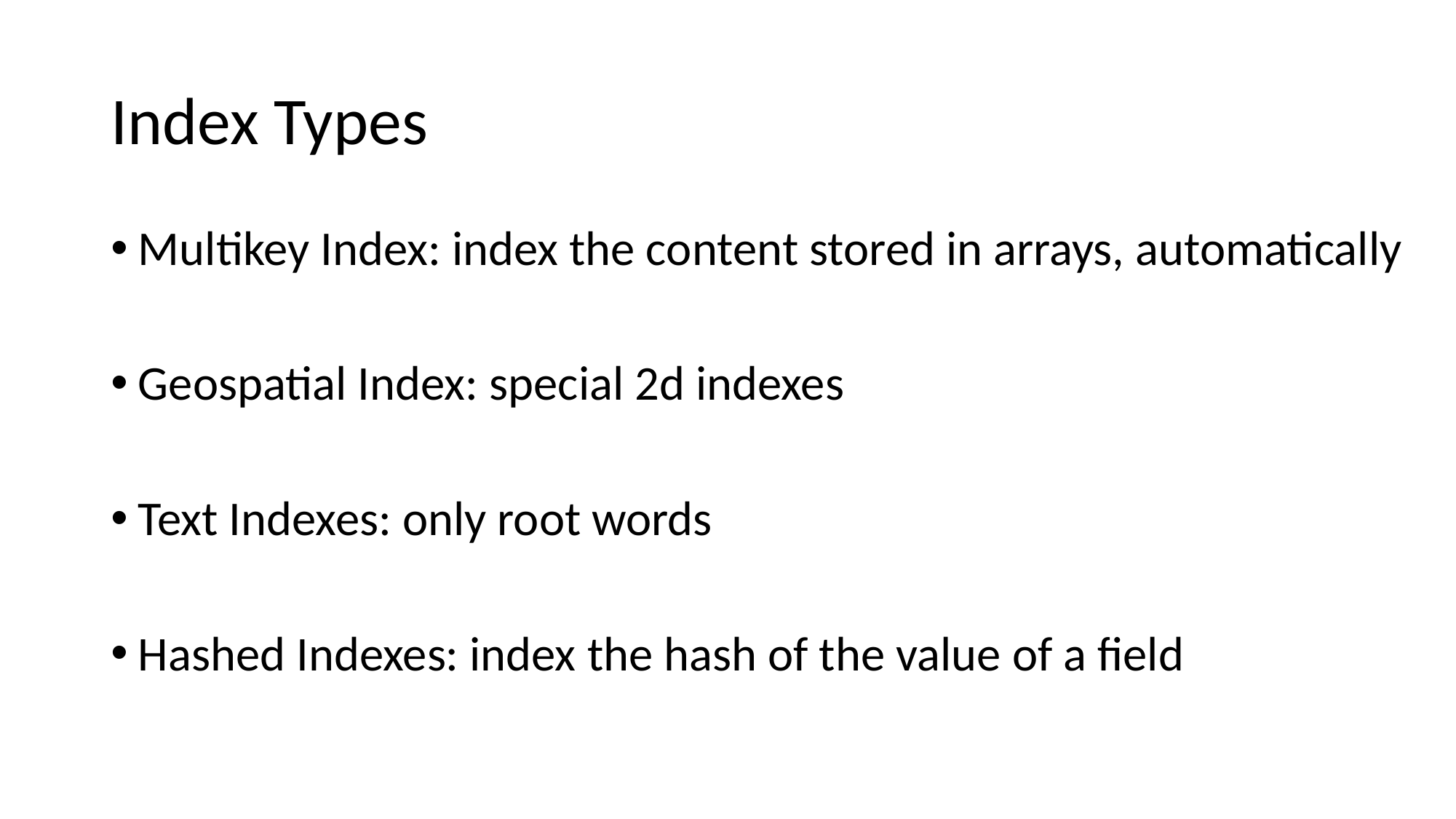

# Index Types
Multikey Index: index the content stored in arrays, automatically

Geospatial Index: special 2d indexes

Text Indexes: only root words

Hashed Indexes: index the hash of the value of a field